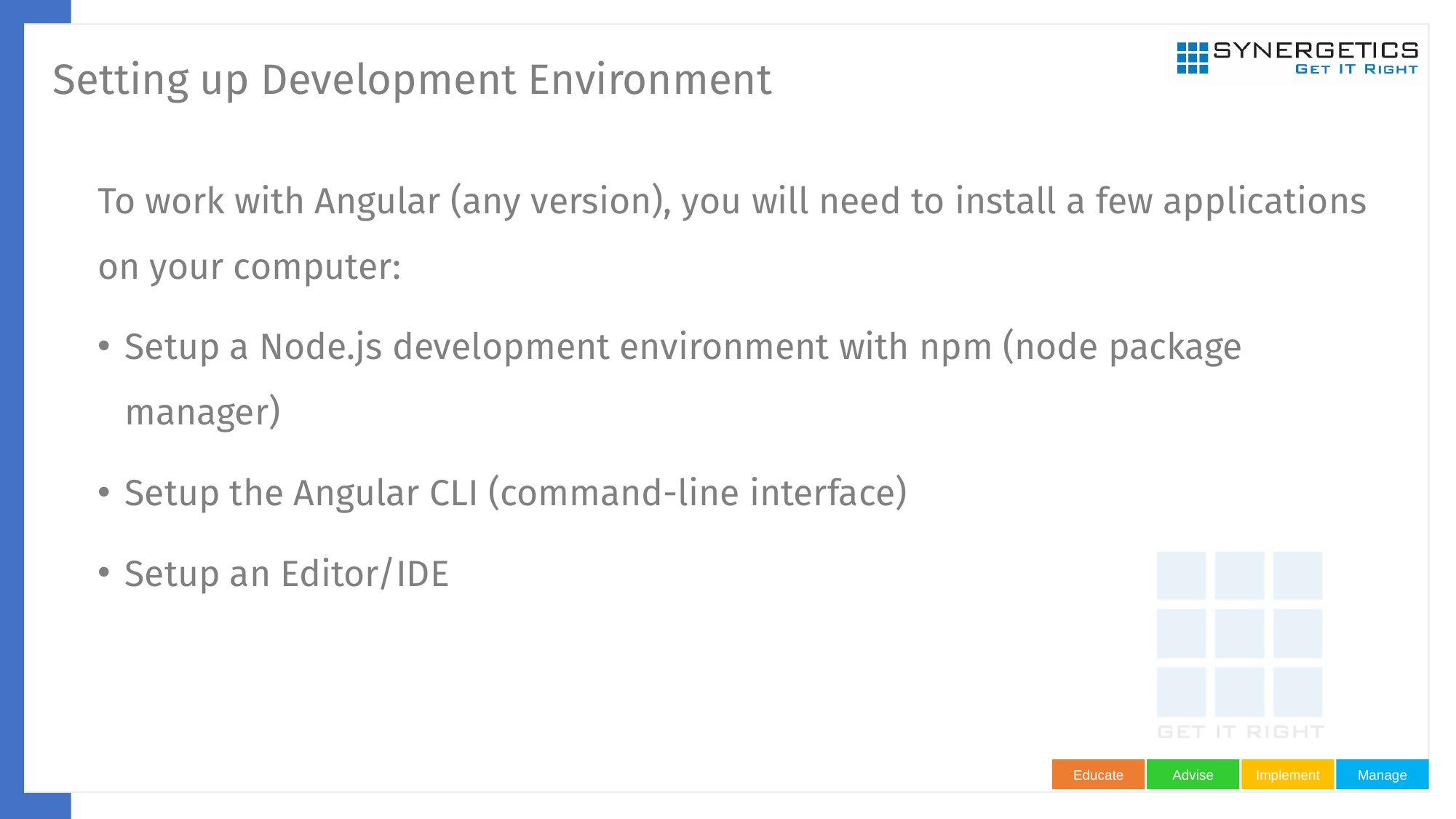

# Setting up Development Environment
To work with Angular (any version), you will need to install a few applications on your computer:
Setup a Node.js development environment with npm (node package manager)
Setup the Angular CLI (command-line interface)
Setup an Editor/IDE